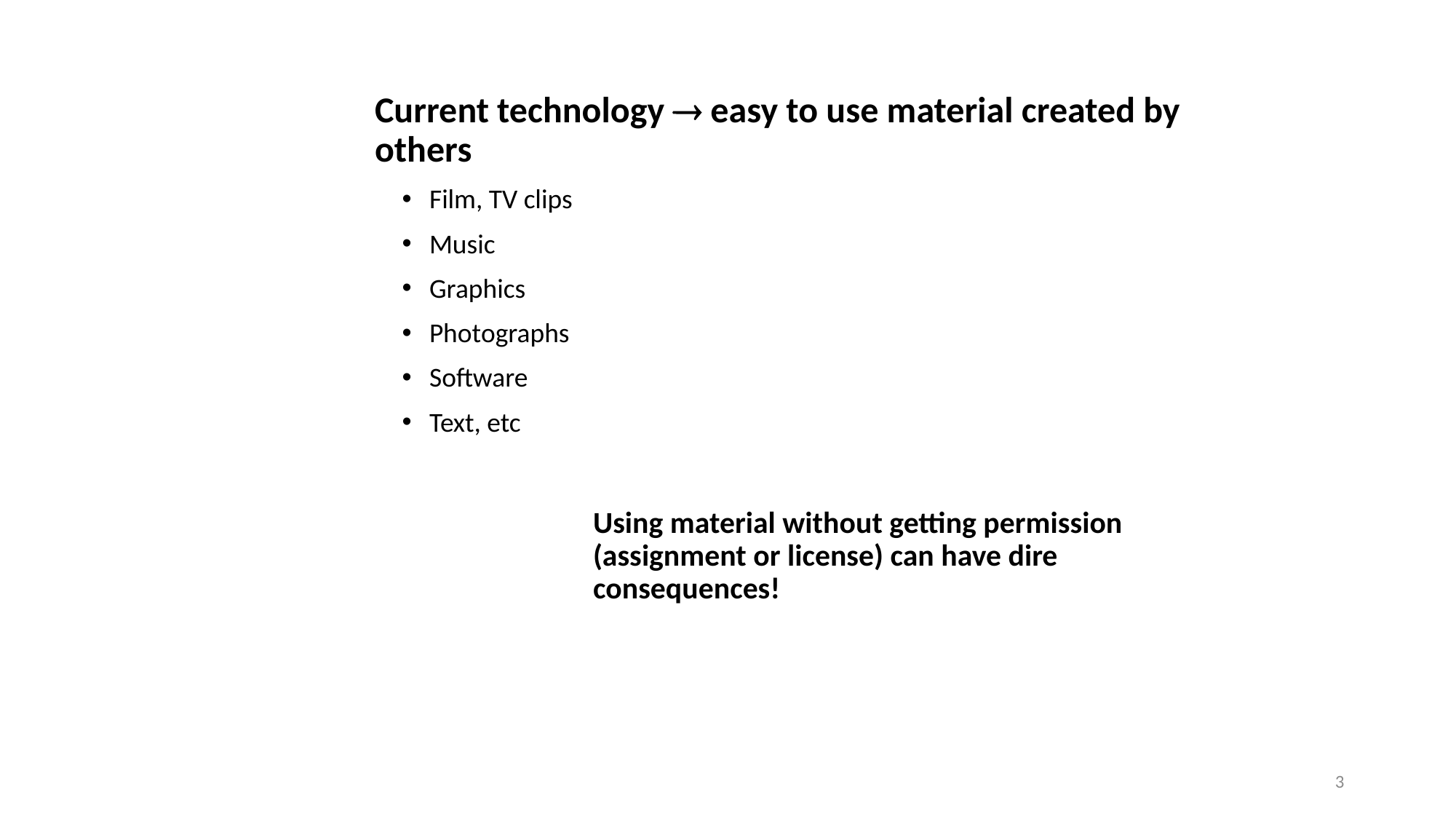

Current technology → easy to use material created by others
Film, TV clips
Music
Graphics
Photographs
Software
Text, etc

			Using material without getting permission 			(assignment or license) can have dire 			consequences!
3